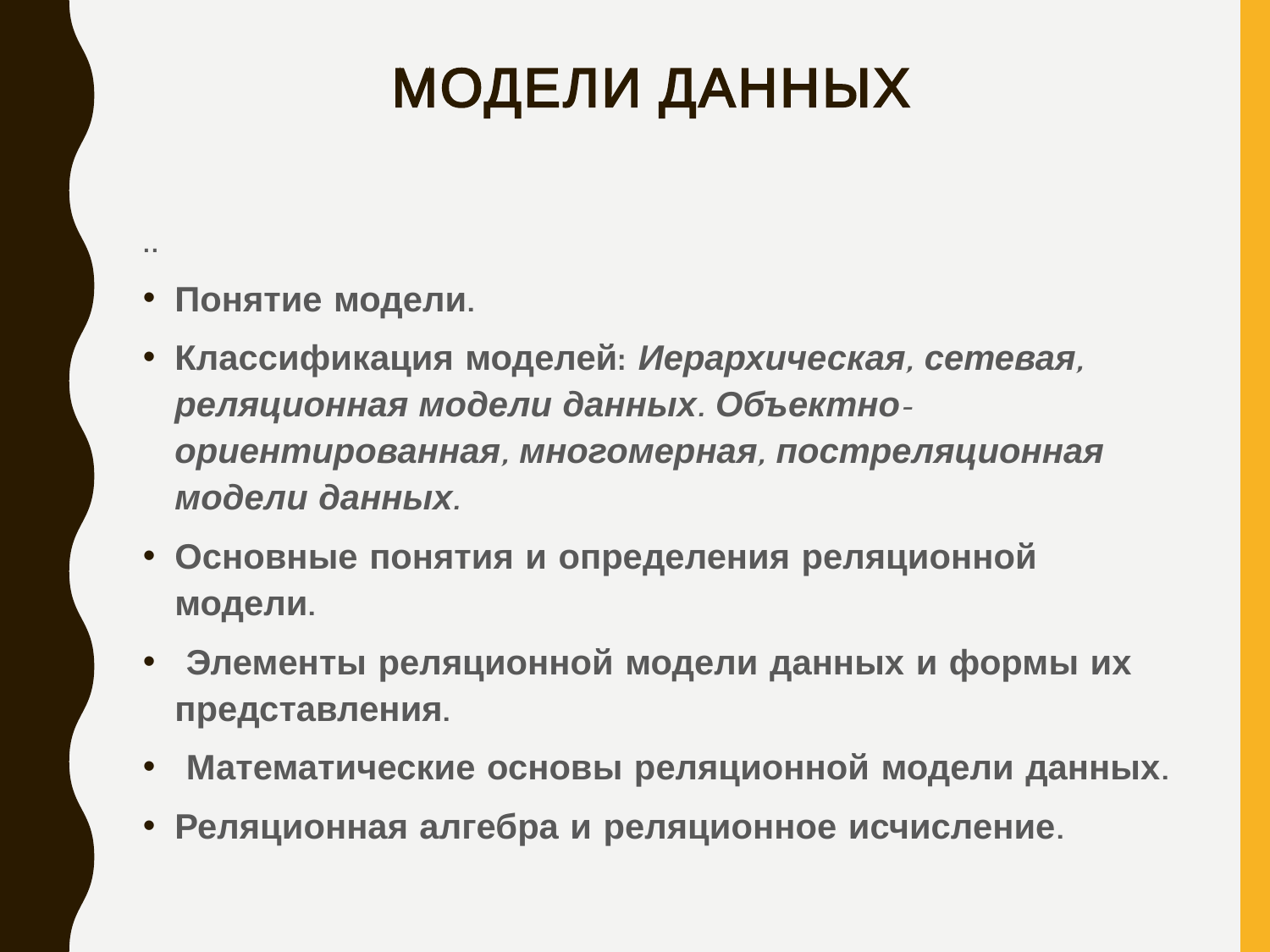

# Модели данных
..
Понятие модели.
Классификация моделей: Иерархическая, сетевая, реляционная модели данных. Объектно-ориентированная, многомерная, постреляционная модели данных.
Основные понятия и определения реляционной модели.
 Элементы реляционной модели данных и формы их представления.
 Математические основы реляционной модели данных.
Реляционная алгебра и реляционное исчисление.